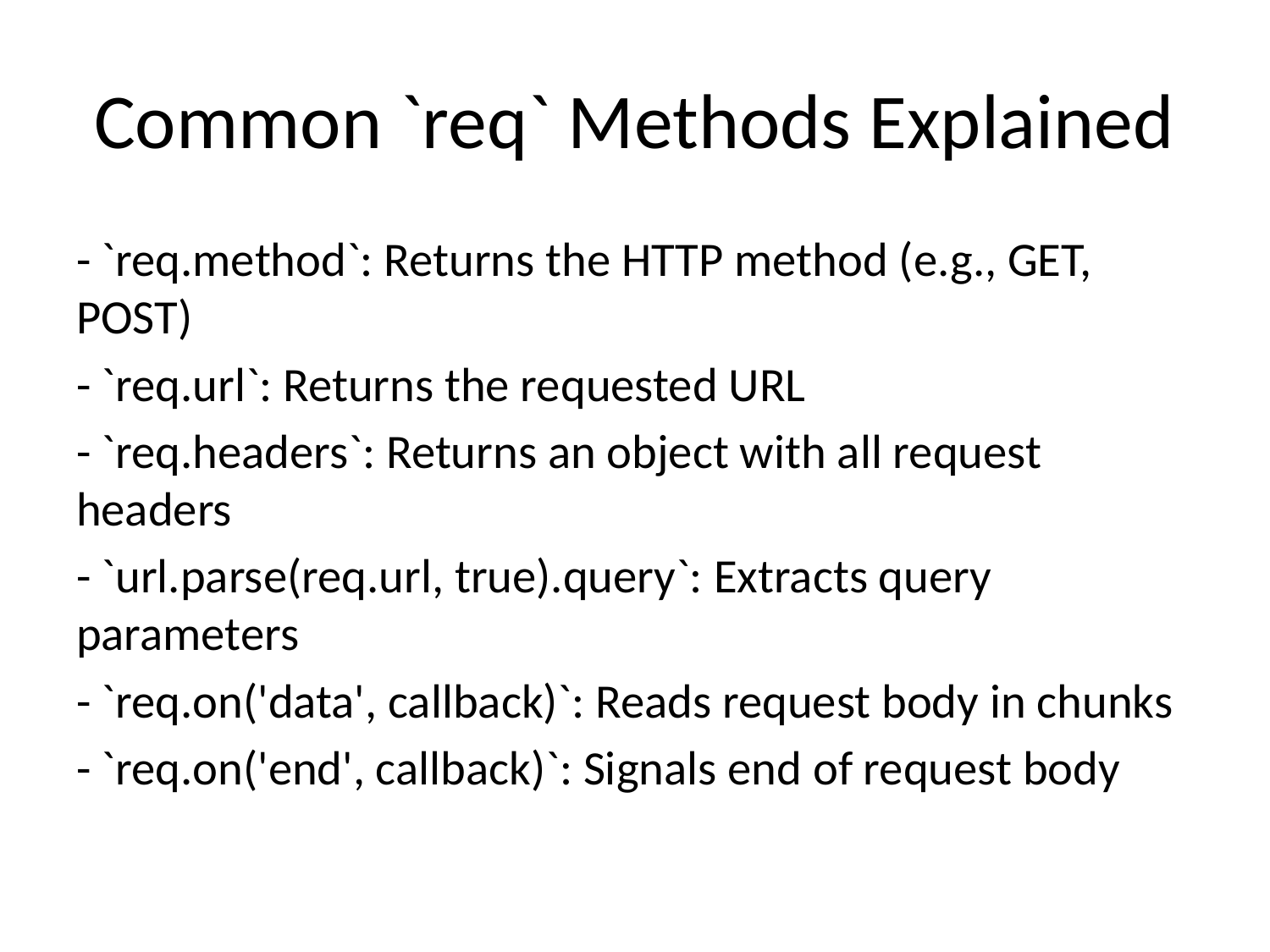

# Common `req` Methods Explained
- `req.method`: Returns the HTTP method (e.g., GET, POST)
- `req.url`: Returns the requested URL
- `req.headers`: Returns an object with all request headers
- `url.parse(req.url, true).query`: Extracts query parameters
- `req.on('data', callback)`: Reads request body in chunks
- `req.on('end', callback)`: Signals end of request body